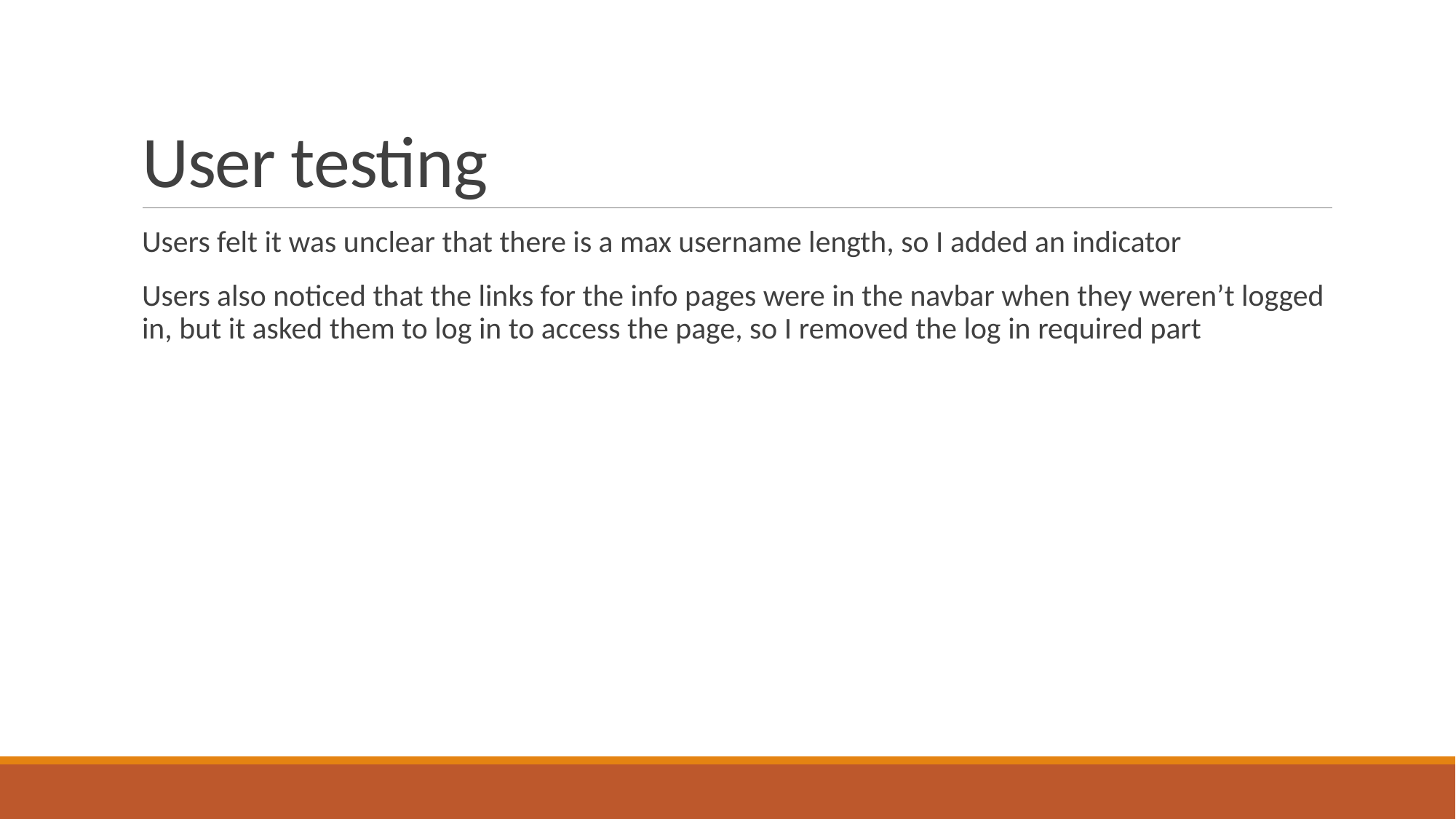

# User testing
Users felt it was unclear that there is a max username length, so I added an indicator
Users also noticed that the links for the info pages were in the navbar when they weren’t logged in, but it asked them to log in to access the page, so I removed the log in required part